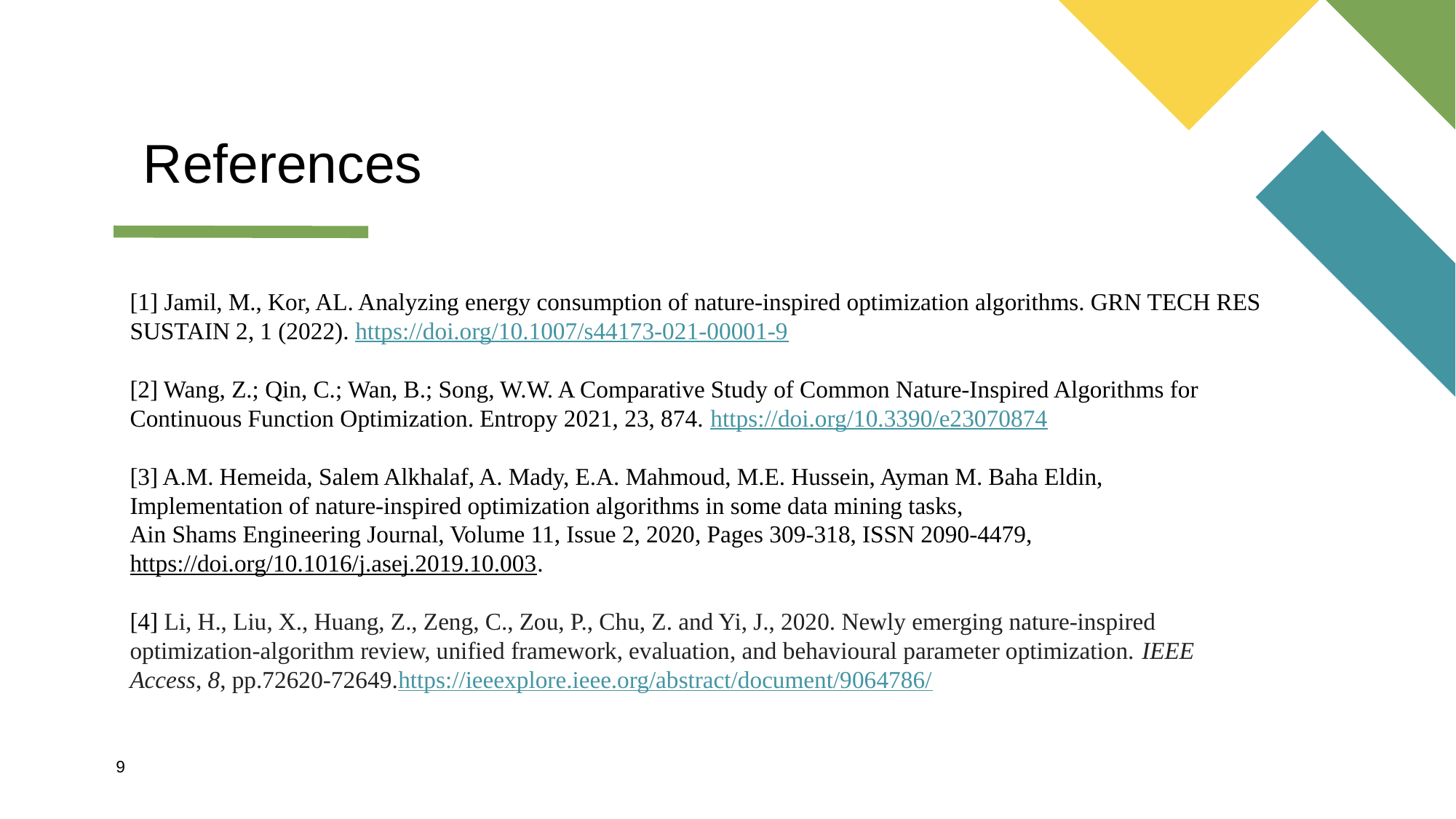

References
[1] Jamil, M., Kor, AL. Analyzing energy consumption of nature-inspired optimization algorithms. GRN TECH RES SUSTAIN 2, 1 (2022). https://doi.org/10.1007/s44173-021-00001-9

[2] Wang, Z.; Qin, C.; Wan, B.; Song, W.W. A Comparative Study of Common Nature-Inspired Algorithms for Continuous Function Optimization. Entropy 2021, 23, 874. https://doi.org/10.3390/e23070874

[3] A.M. Hemeida, Salem Alkhalaf, A. Mady, E.A. Mahmoud, M.E. Hussein, Ayman M. Baha Eldin,
Implementation of nature-inspired optimization algorithms in some data mining tasks,
Ain Shams Engineering Journal, Volume 11, Issue 2, 2020, Pages 309-318, ISSN 2090-4479,
https://doi.org/10.1016/j.asej.2019.10.003.

[4] Li, H., Liu, X., Huang, Z., Zeng, C., Zou, P., Chu, Z. and Yi, J., 2020. Newly emerging nature-inspired optimization-algorithm review, unified framework, evaluation, and behavioural parameter optimization. IEEE Access, 8, pp.72620-72649.https://ieeexplore.ieee.org/abstract/document/9064786/
9